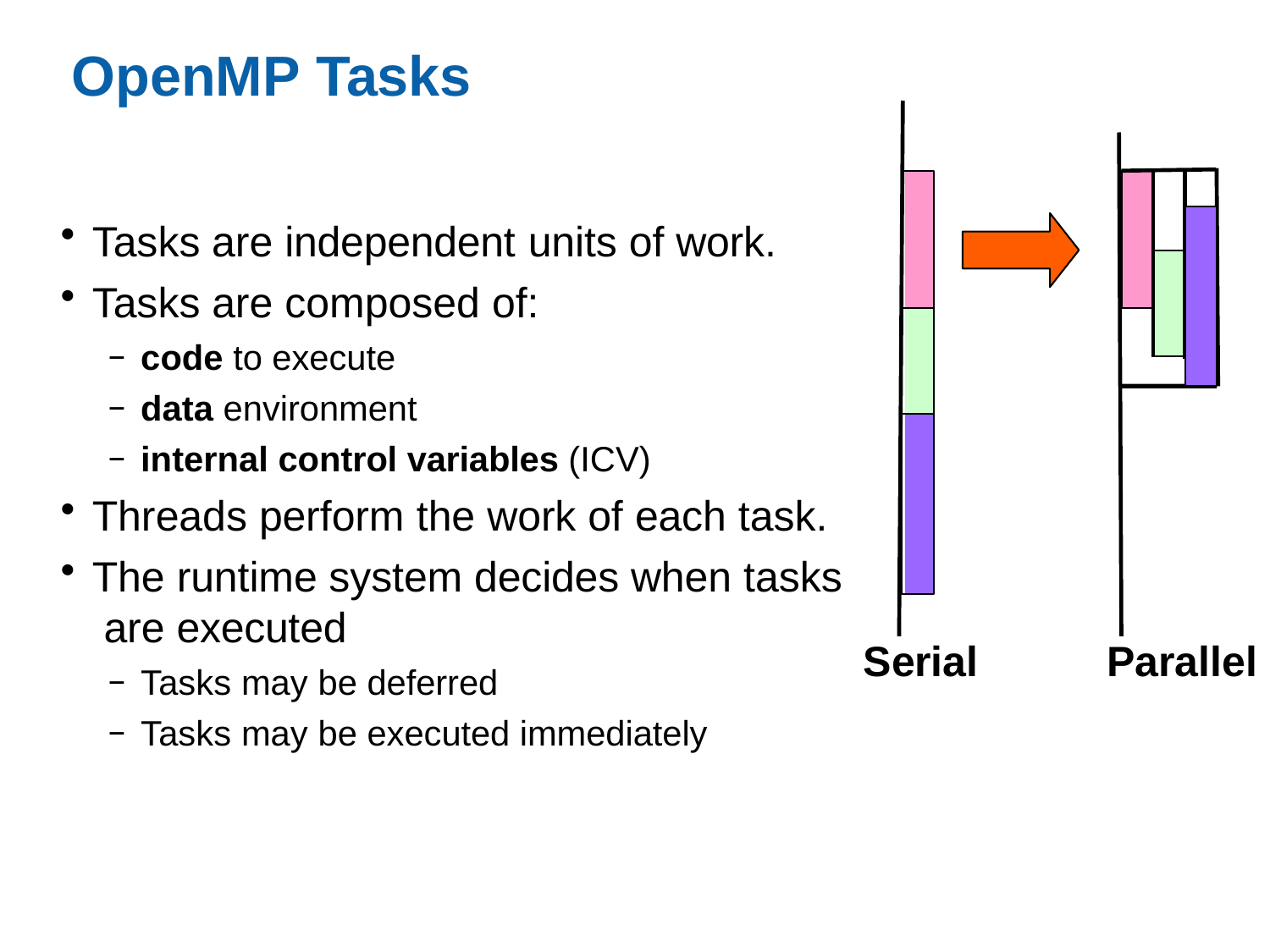

# OpenMP Tasks

Tasks are independent units of work.
Tasks are composed of:
code to execute
data environment
internal control variables (ICV)
Threads perform the work of each task.
The runtime system decides when tasks  are executed
Tasks may be deferred
Tasks may be executed immediately

Serial
Parallel